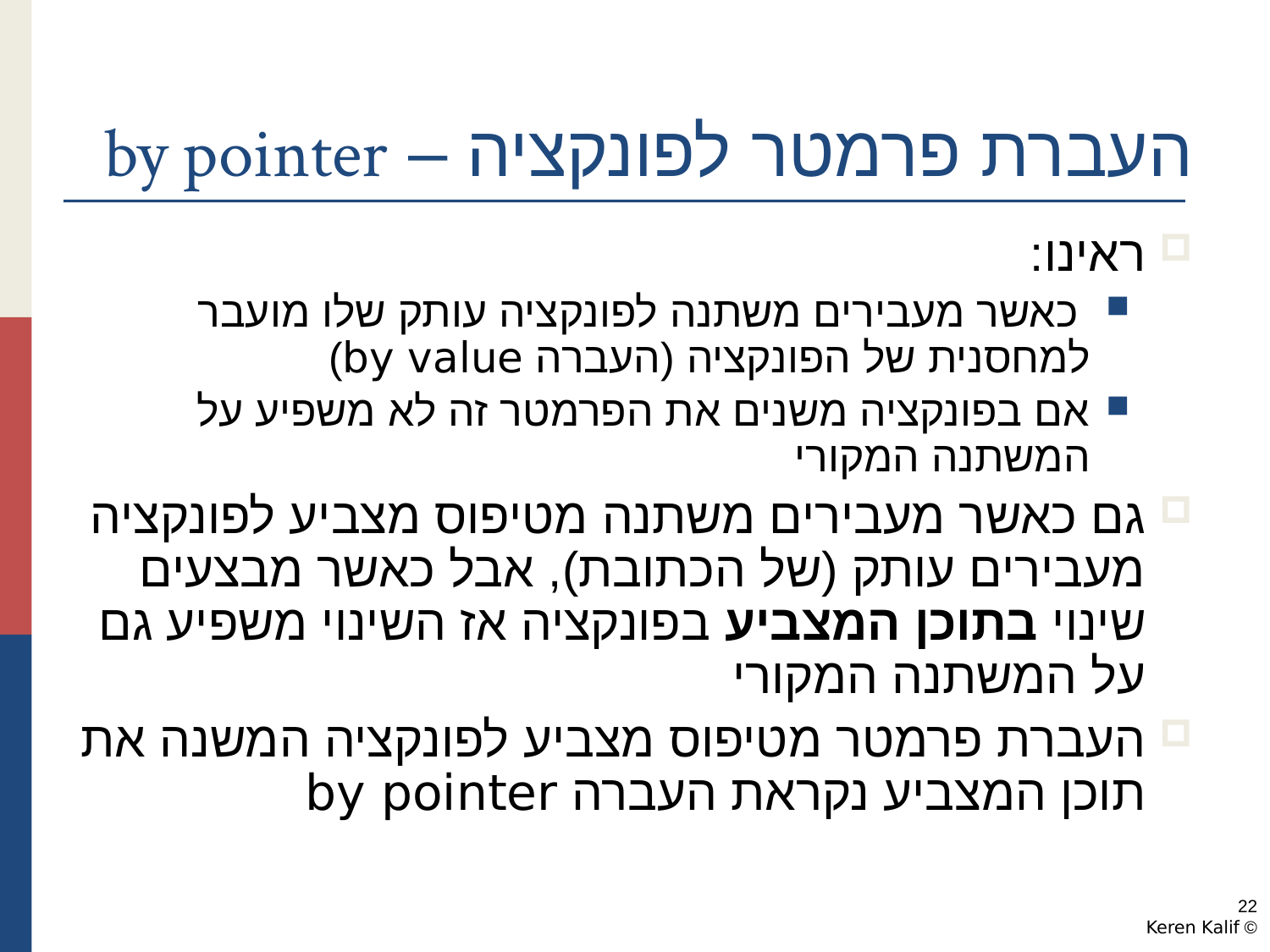

# העברת פרמטר לפונקציה – by pointer
ראינו:
 כאשר מעבירים משתנה לפונקציה עותק שלו מועבר למחסנית של הפונקציה (העברה by value)
אם בפונקציה משנים את הפרמטר זה לא משפיע על המשתנה המקורי
גם כאשר מעבירים משתנה מטיפוס מצביע לפונקציה מעבירים עותק (של הכתובת), אבל כאשר מבצעים שינוי בתוכן המצביע בפונקציה אז השינוי משפיע גם על המשתנה המקורי
העברת פרמטר מטיפוס מצביע לפונקציה המשנה את תוכן המצביע נקראת העברה by pointer
22
© Keren Kalif